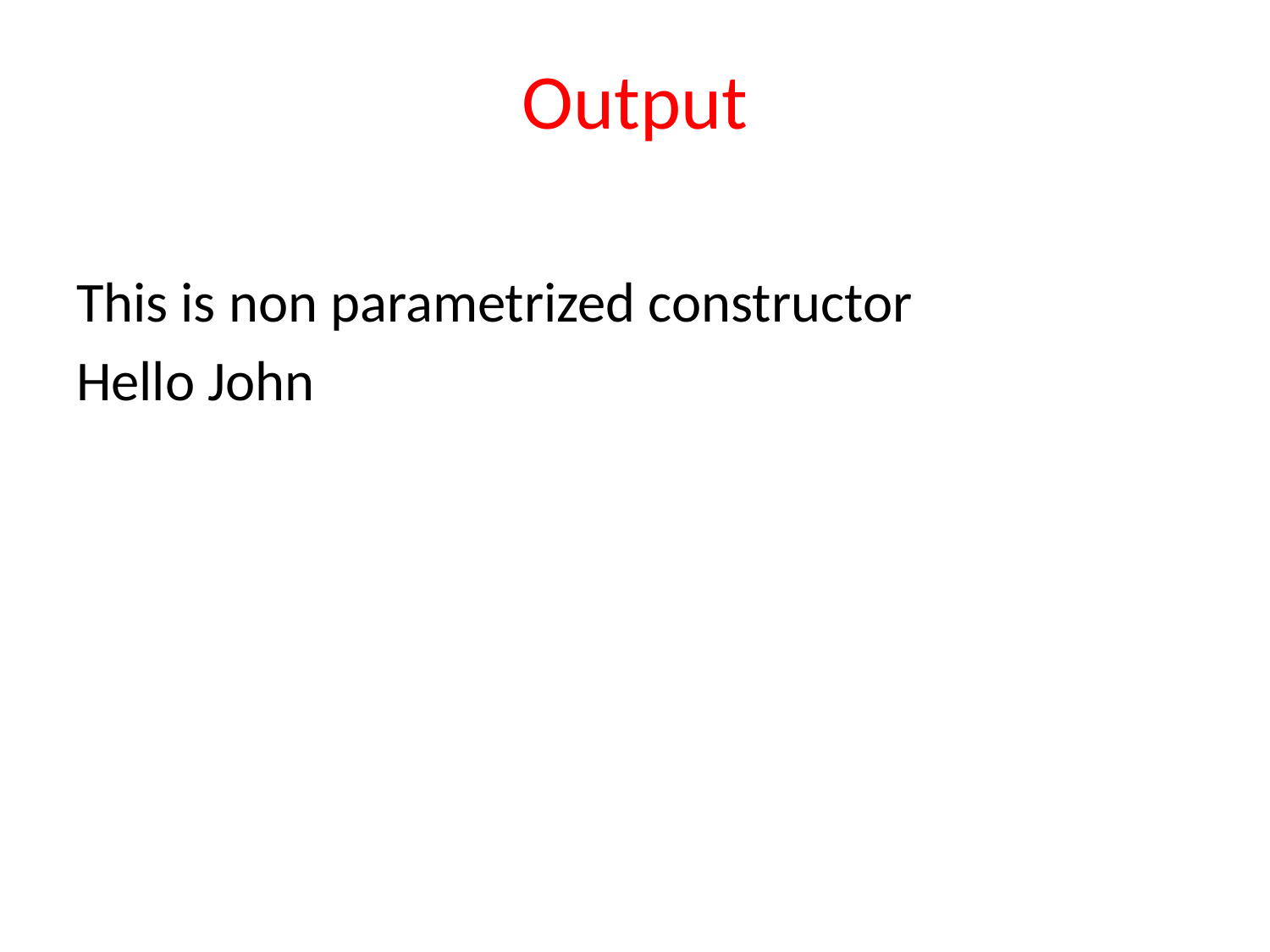

# Output

This is non parametrized constructor
Hello John